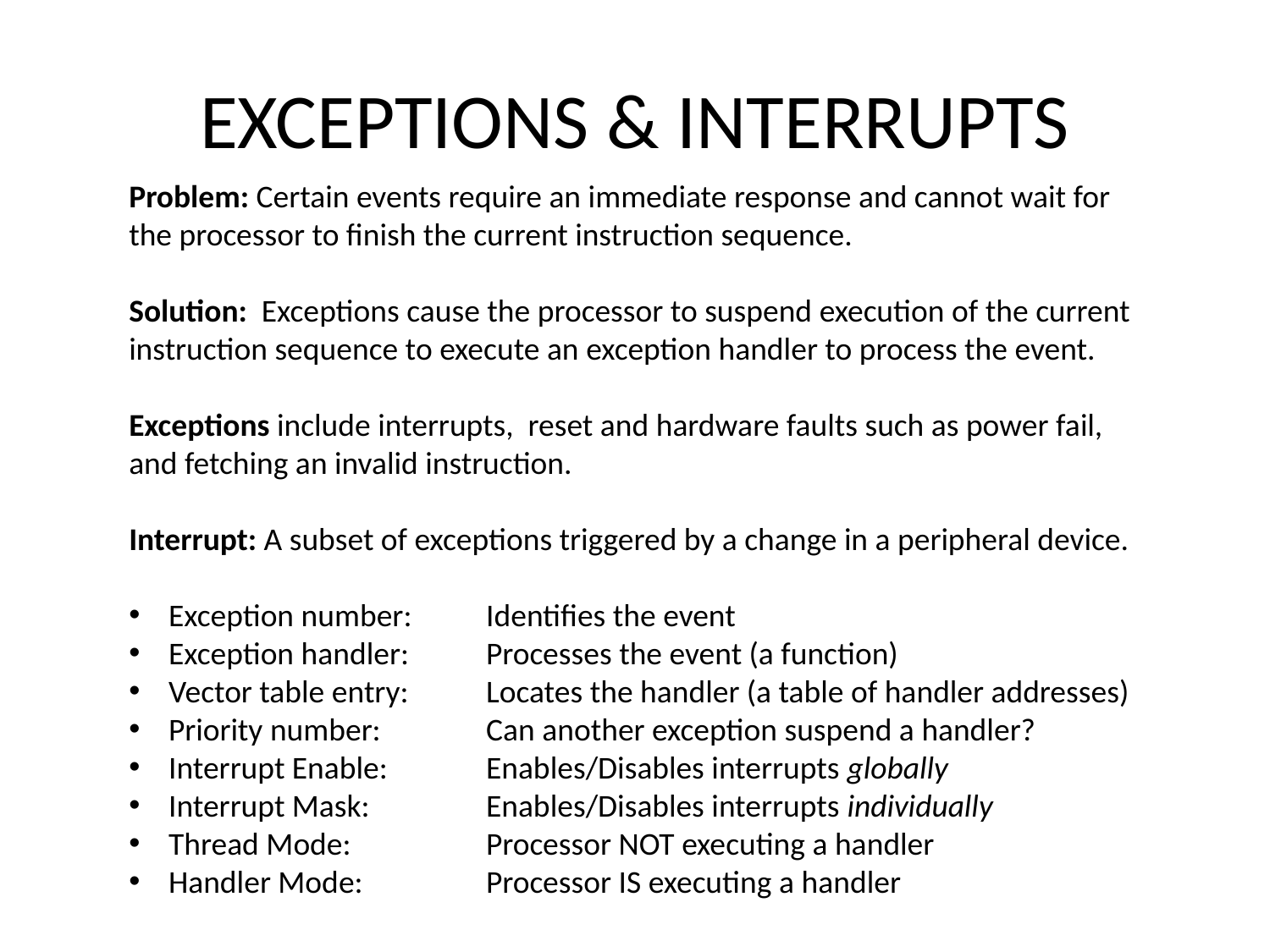

# EXCEPTIONS & INTERRUPTS
Problem: Certain events require an immediate response and cannot wait for the processor to finish the current instruction sequence.

Solution:  Exceptions cause the processor to suspend execution of the current instruction sequence to execute an exception handler to process the event.

Exceptions include interrupts,  reset and hardware faults such as power fail, and fetching an invalid instruction.

Interrupt: A subset of exceptions triggered by a change in a peripheral device.

Exception number:	Identifies the event
Exception handler:	Processes the event (a function)
Vector table entry:	Locates the handler (a table of handler addresses)
Priority number:	Can another exception suspend a handler?
Interrupt Enable:	Enables/Disables interrupts globally
Interrupt Mask:	Enables/Disables interrupts individually
Thread Mode:	Processor NOT executing a handler
Handler Mode:	Processor IS executing a handler